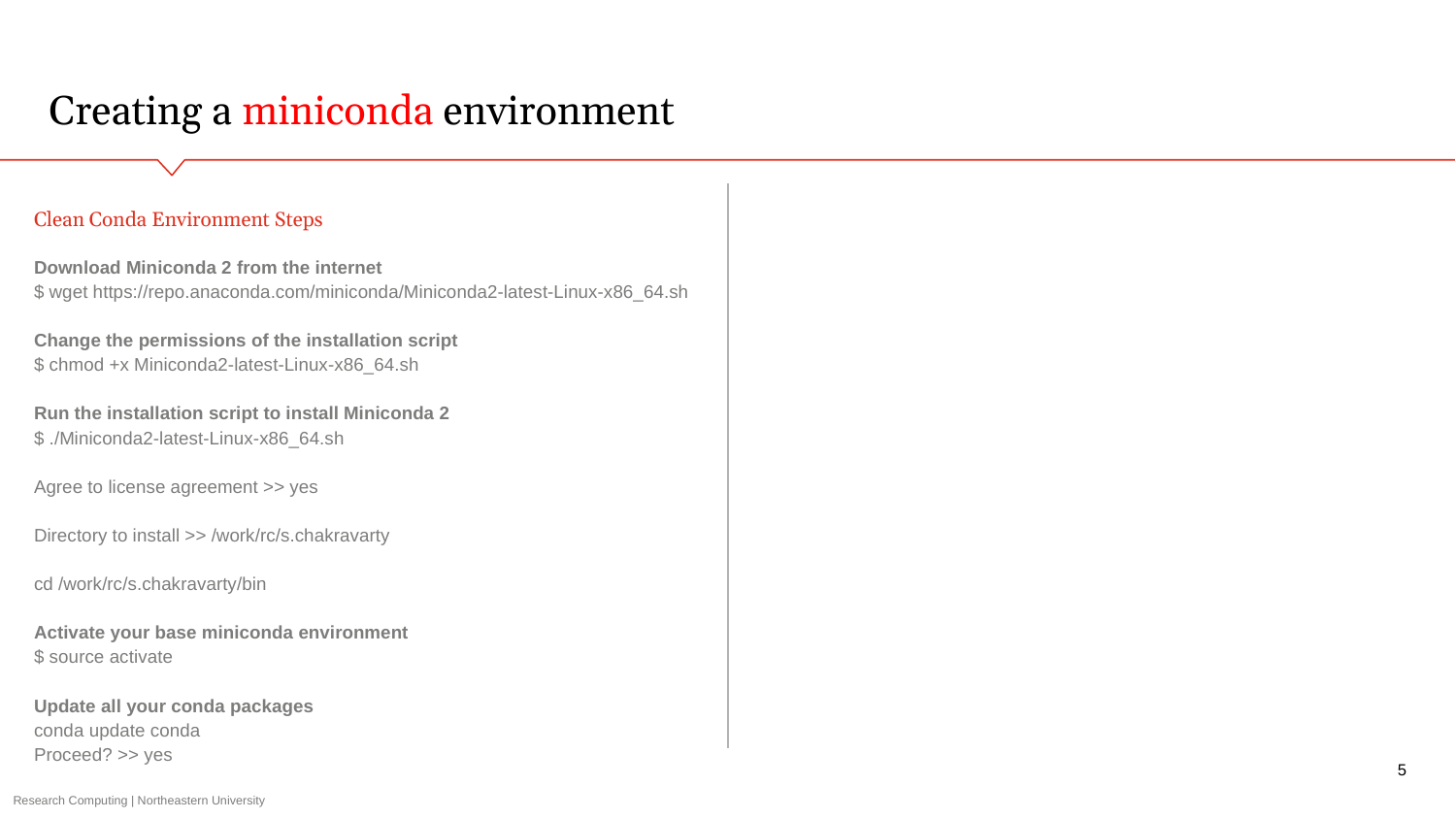

Creating a miniconda environment
Clean Conda Environment Steps

Download Miniconda 2 from the internet
$ wget https://repo.anaconda.com/miniconda/Miniconda2-latest-Linux-x86_64.sh

Change the permissions of the installation script
$ chmod +x Miniconda2-latest-Linux-x86_64.sh

Run the installation script to install Miniconda 2
$ ./Miniconda2-latest-Linux-x86_64.sh

Agree to license agreement >> yes

Directory to install >> /work/rc/s.chakravarty

cd /work/rc/s.chakravarty/bin

Activate your base miniconda environment
$ source activate

Update all your conda packages
conda update conda
Proceed? >> yes

5